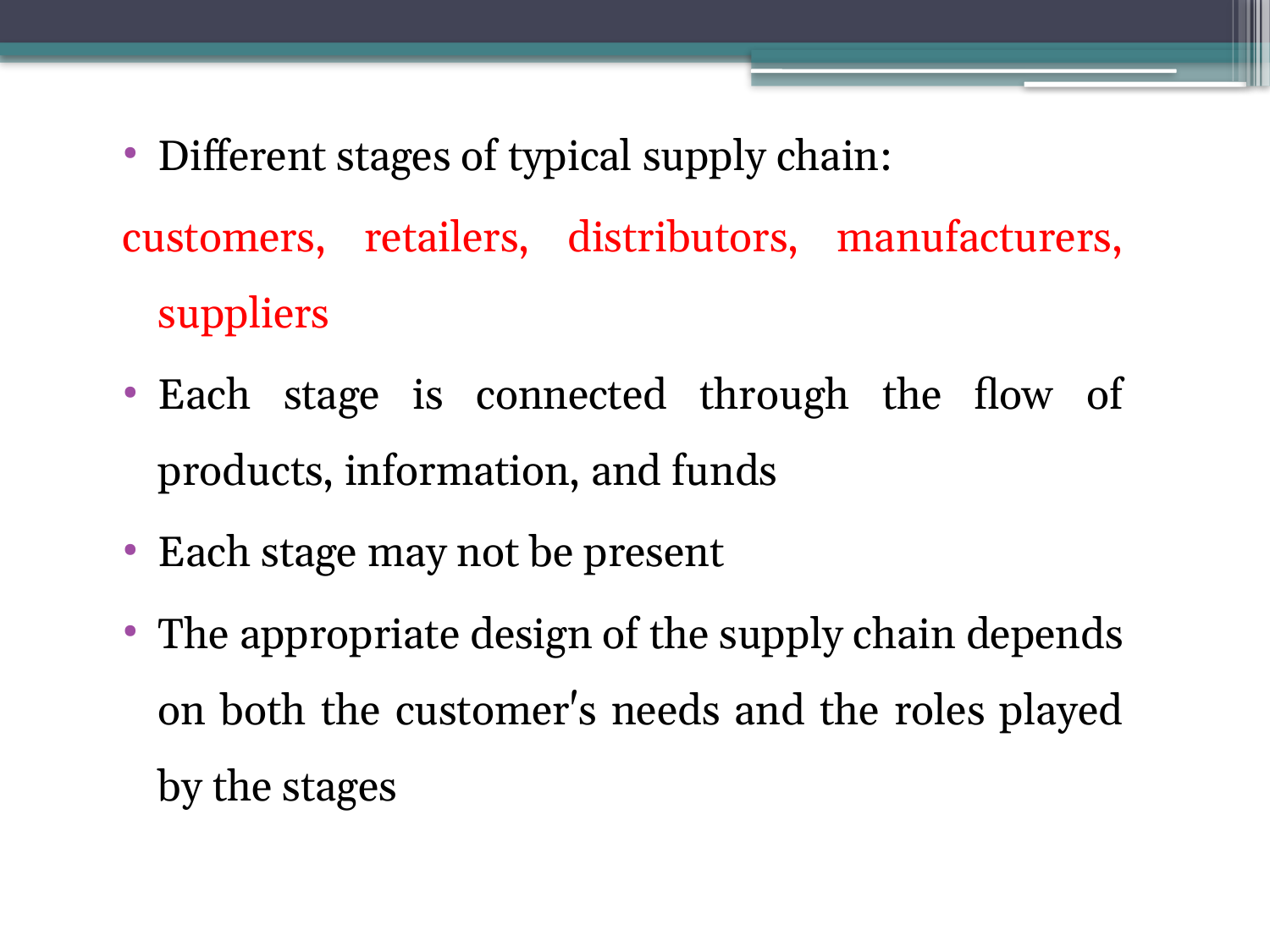

Different stages of typical supply chain:
customers, retailers, distributors, manufacturers, suppliers
Each stage is connected through the flow of products, information, and funds
Each stage may not be present
The appropriate design of the supply chain depends on both the customer's needs and the roles played by the stages